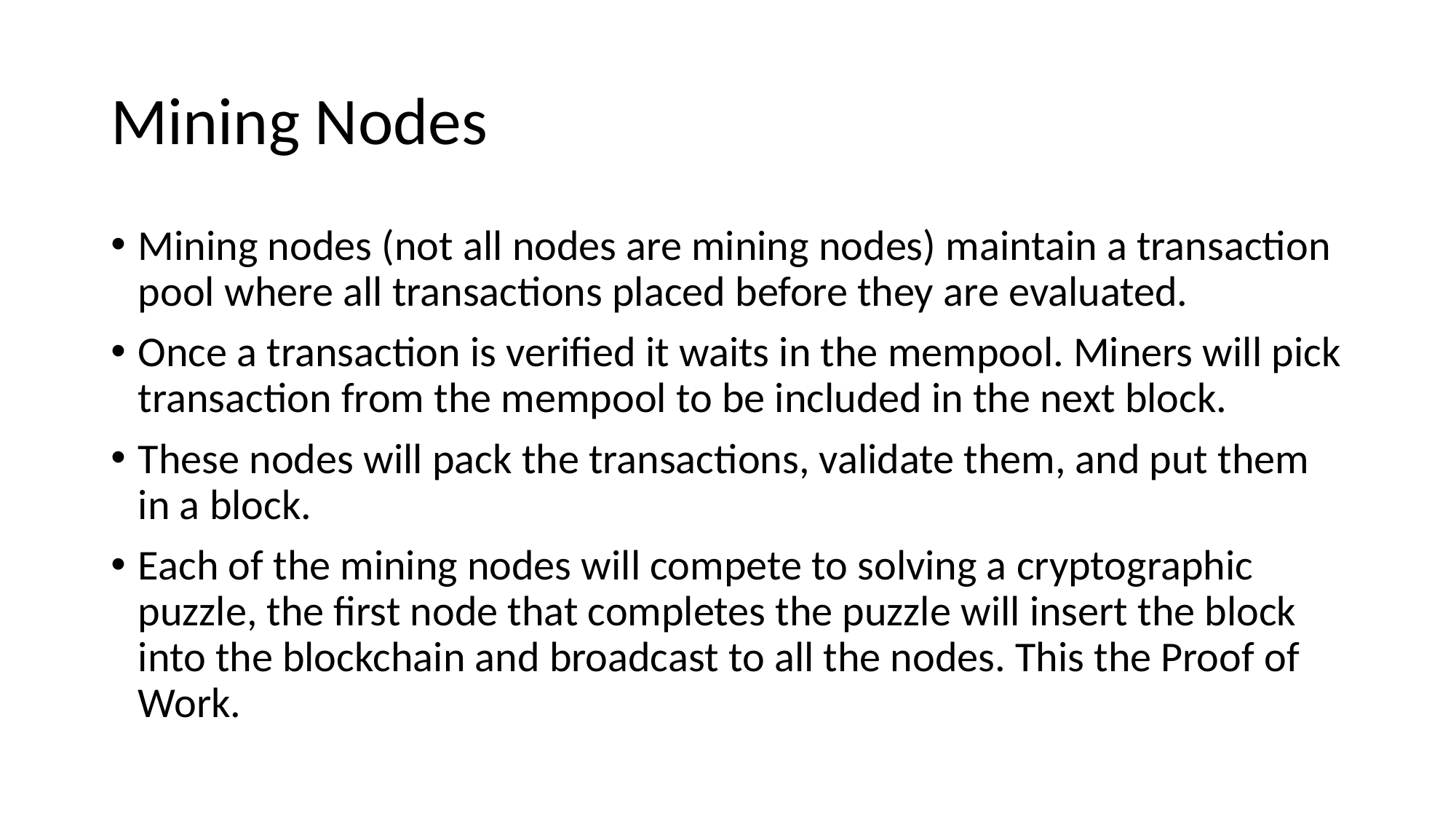

# Mining Nodes
Mining nodes (not all nodes are mining nodes) maintain a transaction pool where all transactions placed before they are evaluated.
Once a transaction is verified it waits in the mempool. Miners will pick transaction from the mempool to be included in the next block.
These nodes will pack the transactions, validate them, and put them in a block.
Each of the mining nodes will compete to solving a cryptographic puzzle, the first node that completes the puzzle will insert the block into the blockchain and broadcast to all the nodes. This the Proof of Work.